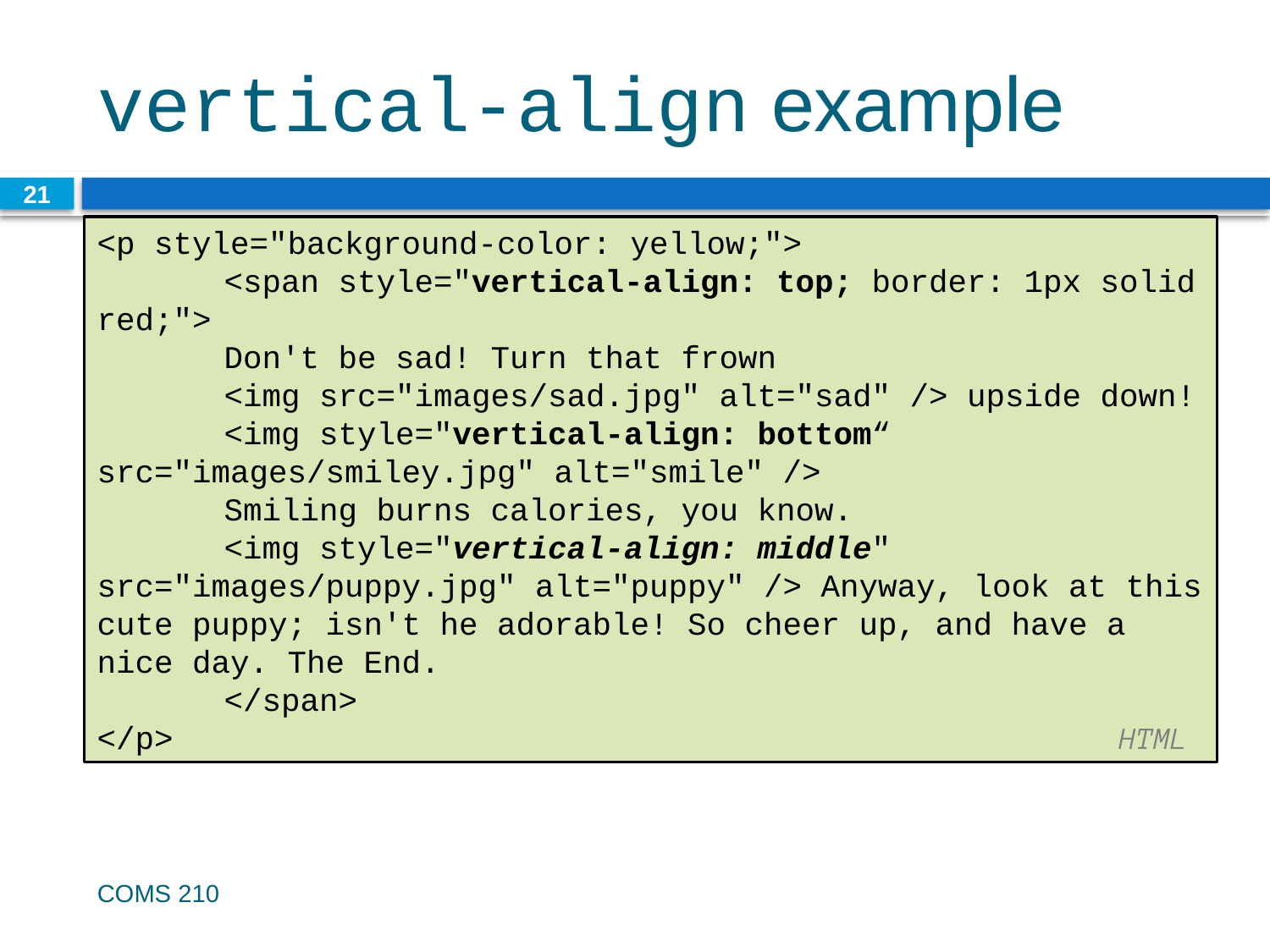

# vertical-align example
21
<p style="background-color: yellow;">
	<span style="vertical-align: top; border: 1px solid red;">
	Don't be sad! Turn that frown
	<img src="images/sad.jpg" alt="sad" /> upside down!
	<img style="vertical-align: bottom“ src="images/smiley.jpg" alt="smile" />
	Smiling burns calories, you know.
	<img style="vertical-align: middle" src="images/puppy.jpg" alt="puppy" /> Anyway, look at this cute puppy; isn't he adorable! So cheer up, and have a nice day. The End.
	</span>
</p>	                           		       HTML
COMS 210